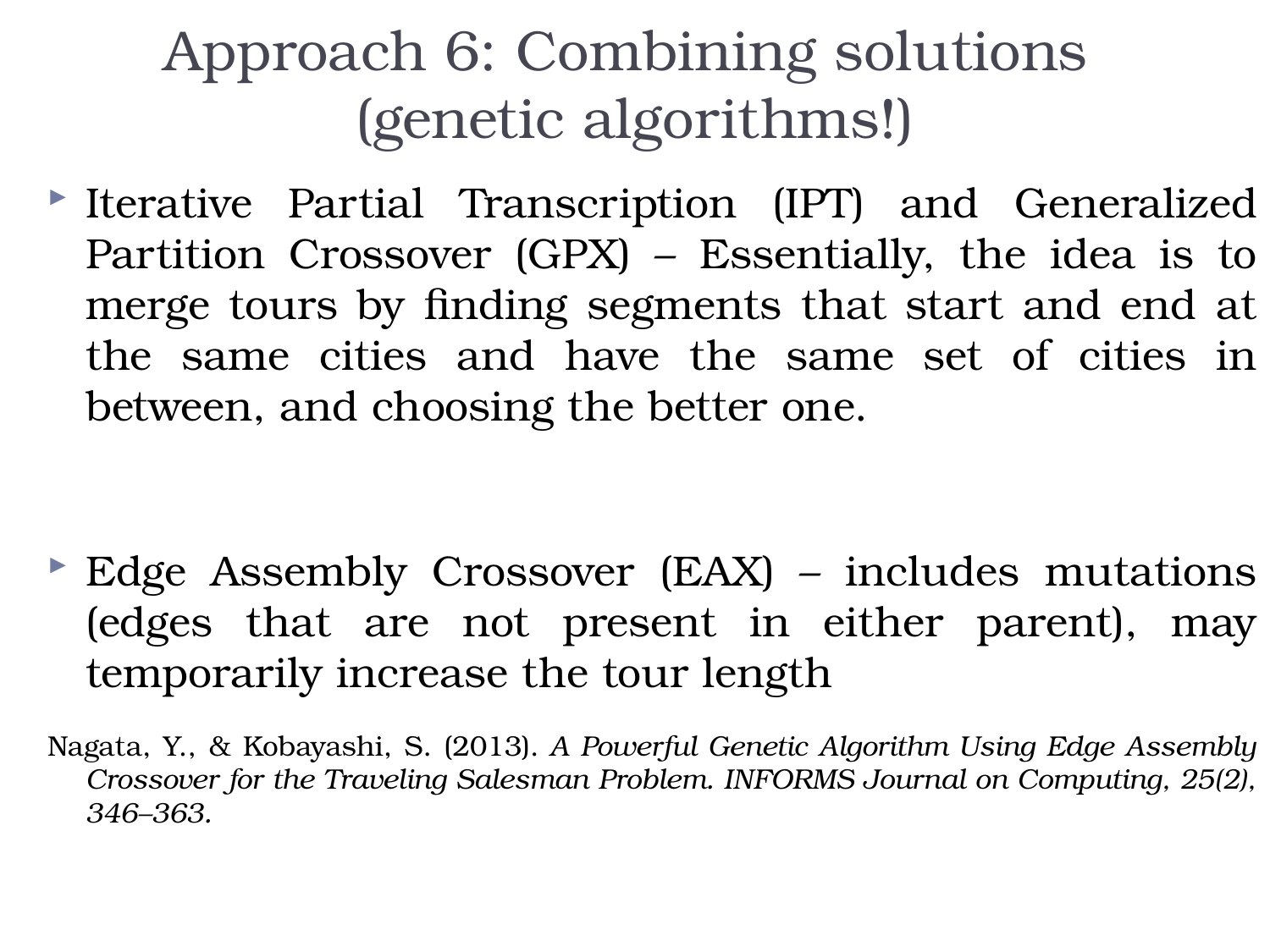

# Approach 6: Combining solutions (genetic algorithms!)
Iterative Partial Transcription (IPT) and Generalized Partition Crossover (GPX) – Essentially, the idea is to merge tours by finding segments that start and end at the same cities and have the same set of cities in between, and choosing the better one.

Edge Assembly Crossover (EAX) – includes mutations (edges that are not present in either parent), may temporarily increase the tour length
Nagata, Y., & Kobayashi, S. (2013). A Powerful Genetic Algorithm Using Edge Assembly Crossover for the Traveling Salesman Problem. INFORMS Journal on Computing, 25(2), 346–363.